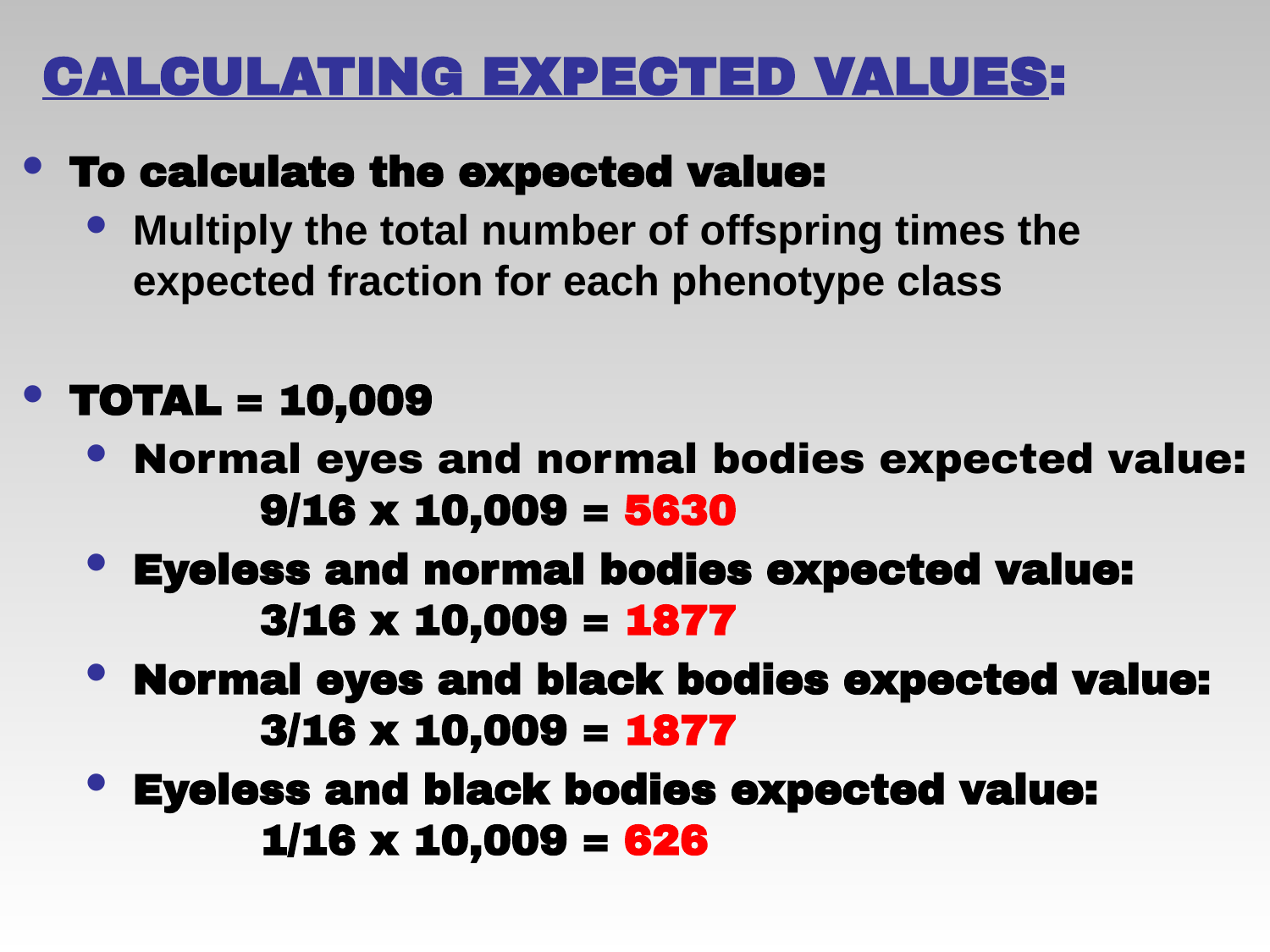

# CALCULATING EXPECTED VALUES:
To calculate the expected value:
Multiply the total number of offspring times the expected fraction for each phenotype class

TOTAL = 10,009
Normal eyes and normal bodies expected value:    	9/16 x 10,009 = 5630
Eyeless and normal bodies expected value:  	3/16 x 10,009 = 1877
Normal eyes and black bodies expected value: 	3/16 x 10,009 = 1877
Eyeless and black bodies expected value: 	 	1/16 x 10,009 = 626